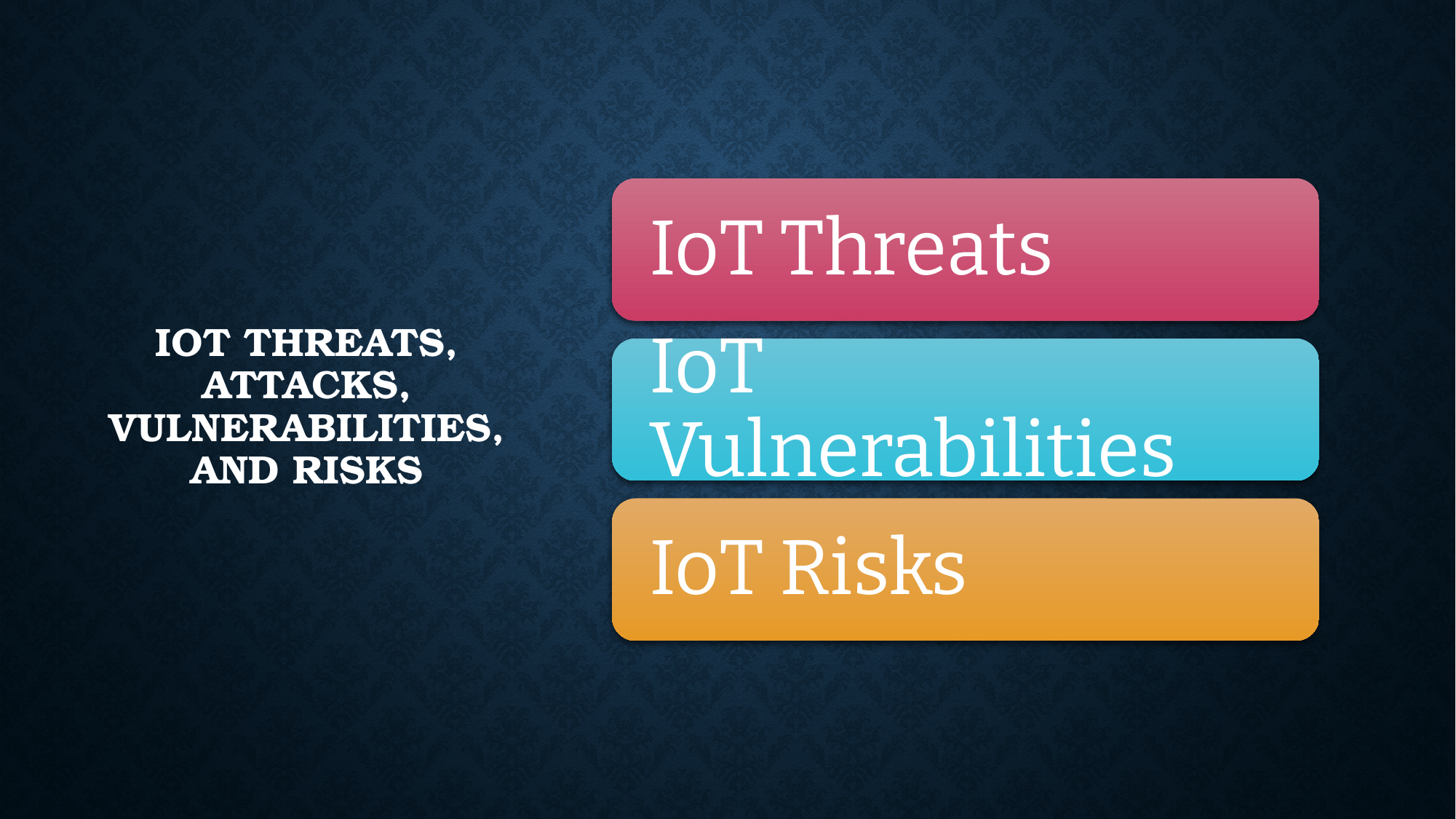

# IoT threats, Attacks, vulnerabilities, and risks
IoT Threats
IoT Vulnerabilities
IoT Risks